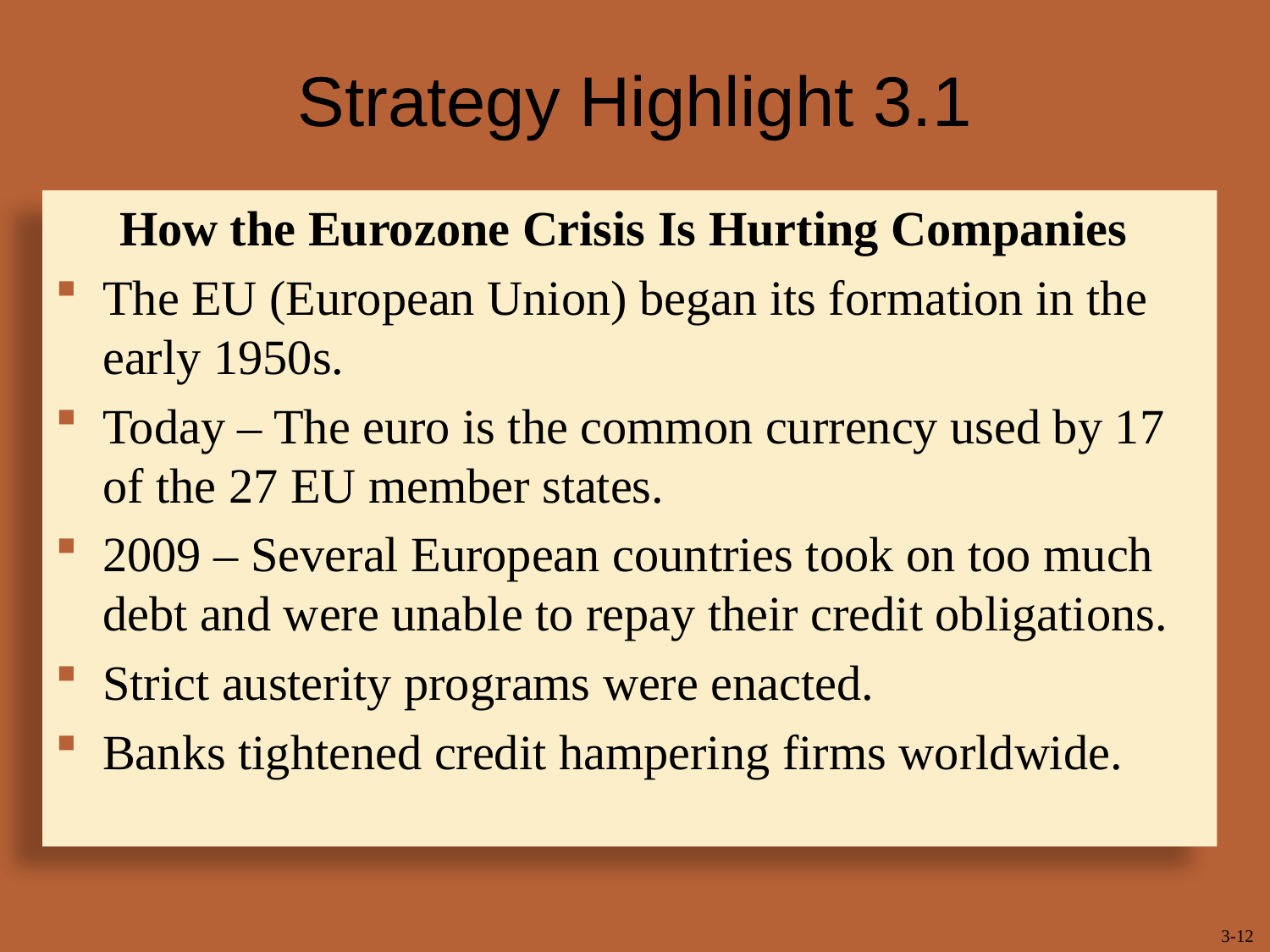

# Strategy Highlight 3.1
How the Eurozone Crisis Is Hurting Companies
The EU (European Union) began its formation in the early 1950s.
Today – The euro is the common currency used by 17 of the 27 EU member states.
2009 – Several European countries took on too much debt and were unable to repay their credit obligations.
Strict austerity programs were enacted.
Banks tightened credit hampering firms worldwide.